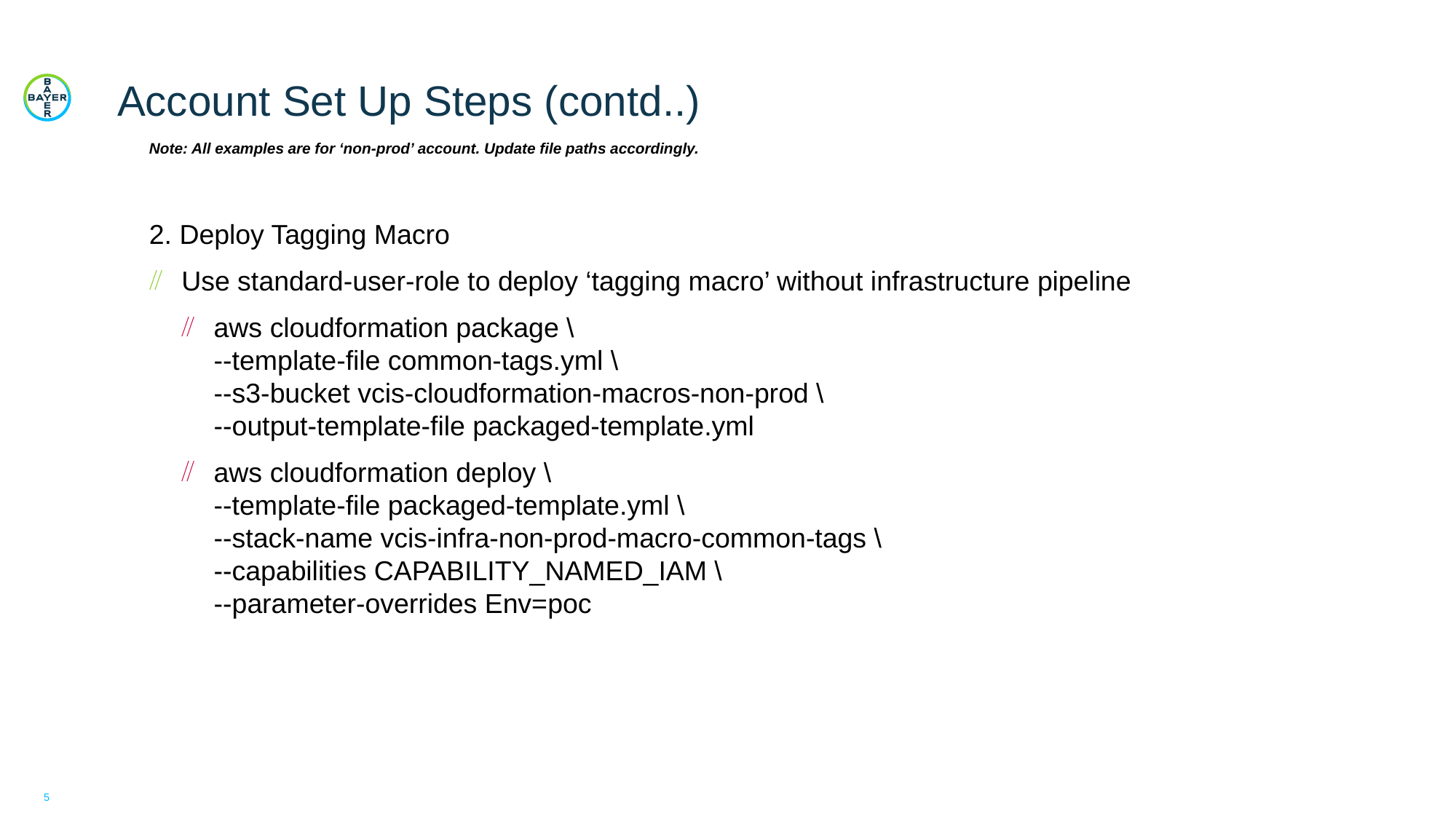

# Account Set Up Steps (contd..)
Note: All examples are for ‘non-prod’ account. Update file paths accordingly.

2. Deploy Tagging Macro
Use standard-user-role to deploy ‘tagging macro’ without infrastructure pipeline
aws cloudformation package \
--template-file common-tags.yml \
--s3-bucket vcis-cloudformation-macros-non-prod \
--output-template-file packaged-template.yml
aws cloudformation deploy \
--template-file packaged-template.yml \
--stack-name vcis-infra-non-prod-macro-common-tags \
--capabilities CAPABILITY_NAMED_IAM \
--parameter-overrides Env=poc
5